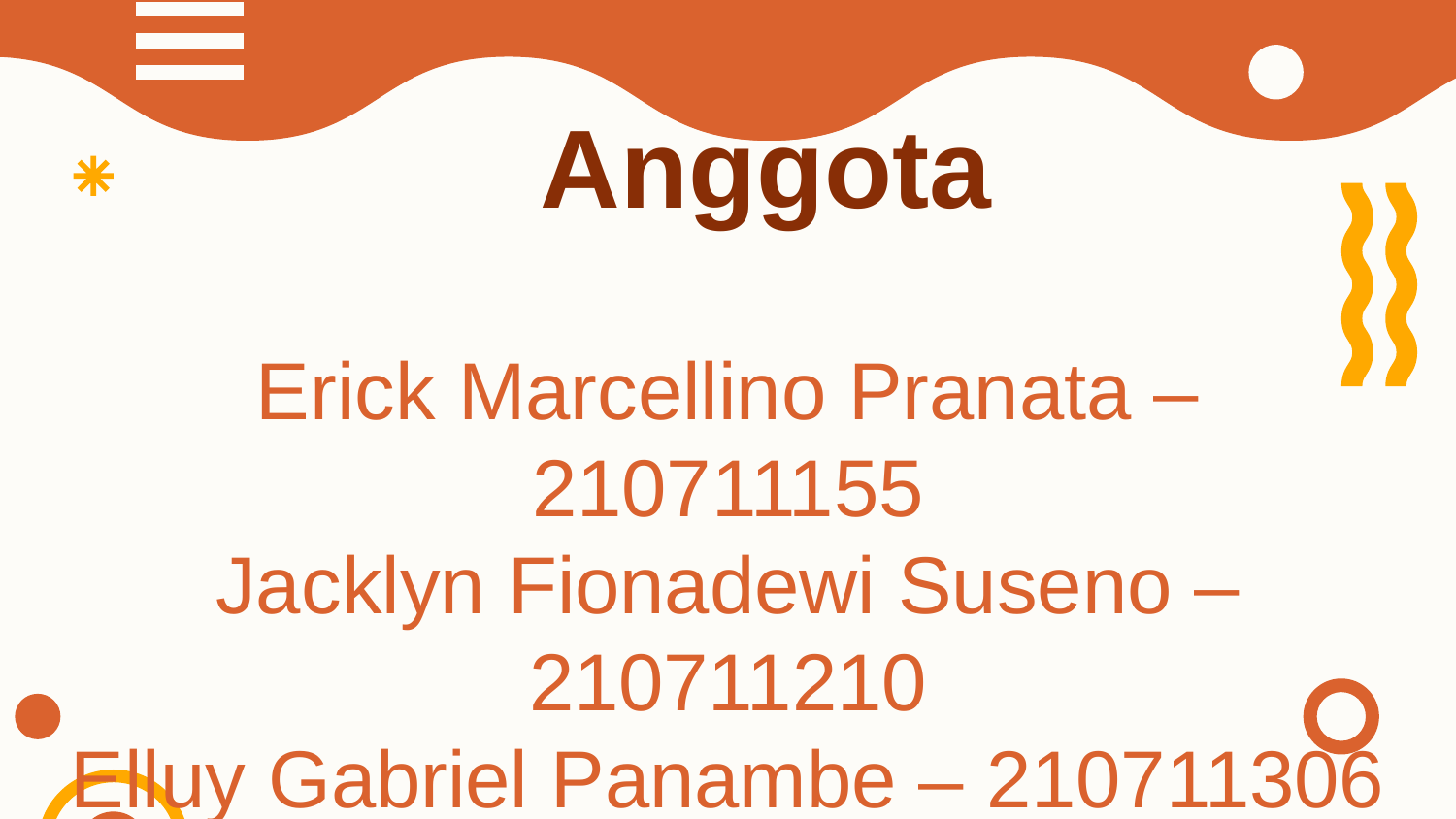

# Anggota
Erick Marcellino Pranata – 210711155
Jacklyn Fionadewi Suseno – 210711210
Elluy Gabriel Panambe – 210711306
Alfa Nada Yulaswara – 210711378